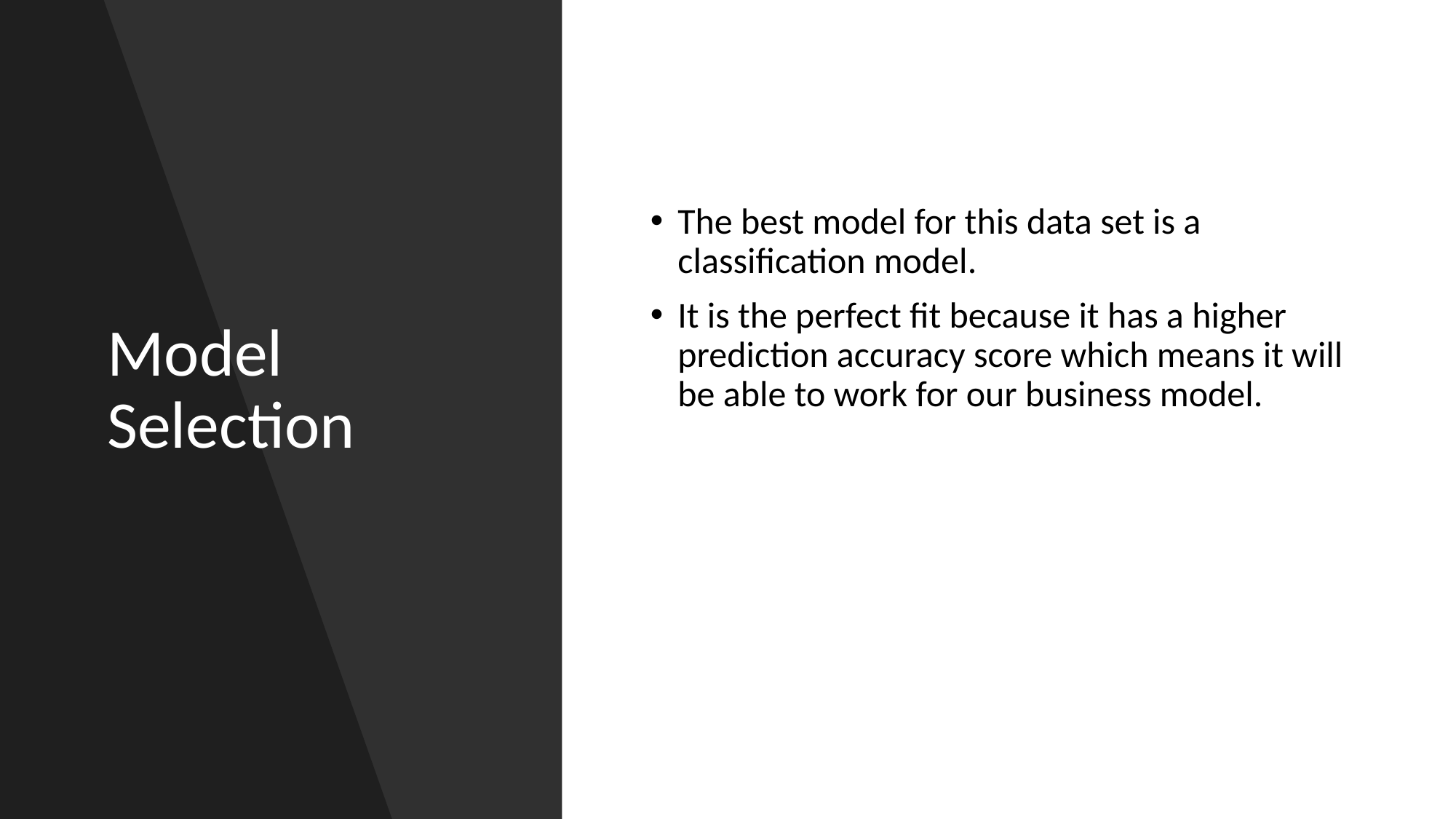

# Model Selection
The best model for this data set is a classification model.
It is the perfect fit because it has a higher prediction accuracy score which means it will be able to work for our business model.